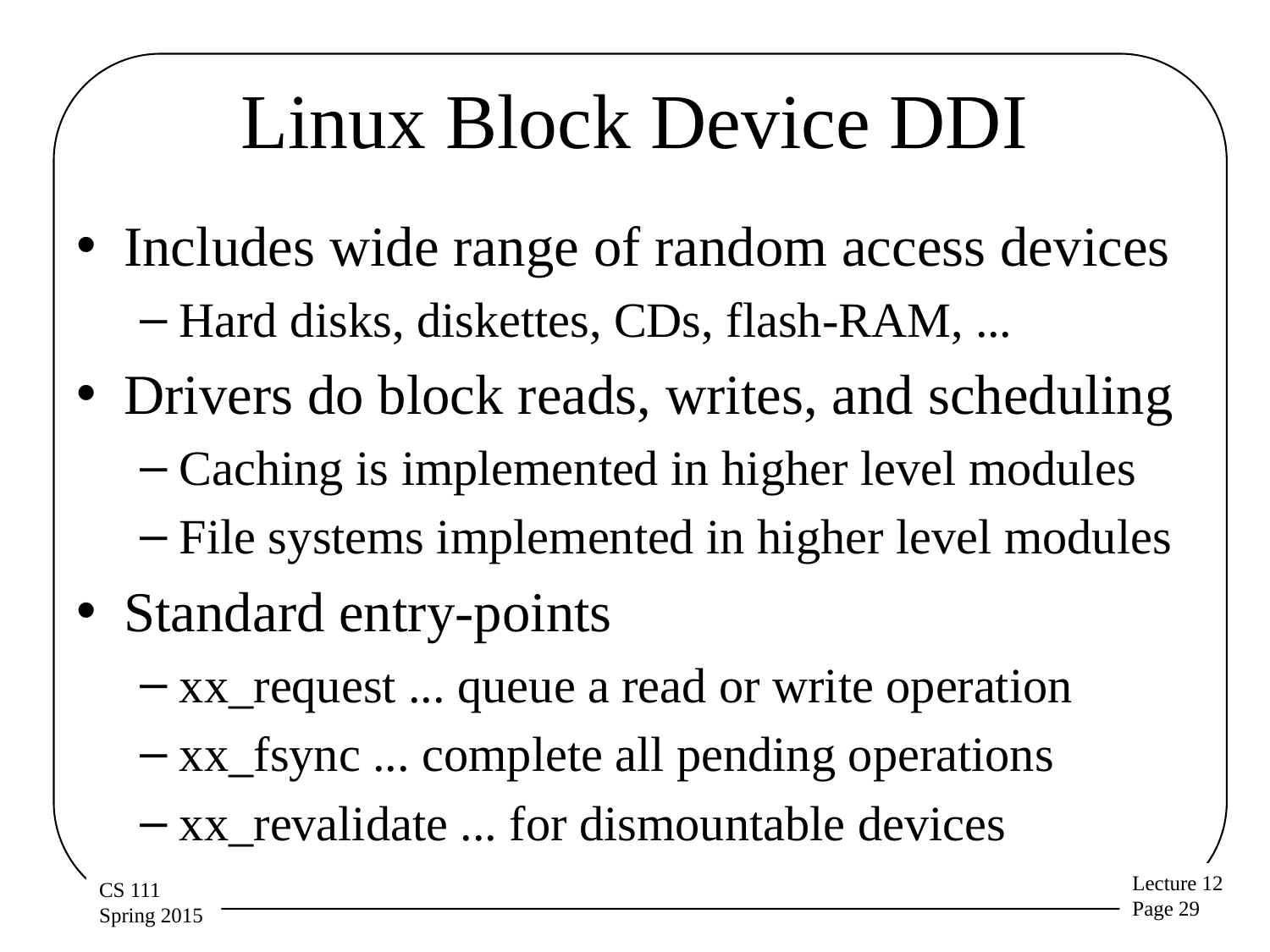

# Linux Block Device DDI
Includes wide range of random access devices
Hard disks, diskettes, CDs, flash-RAM, ...
Drivers do block reads, writes, and scheduling
Caching is implemented in higher level modules
File systems implemented in higher level modules
Standard entry-points
xx_request ... queue a read or write operation
xx_fsync ... complete all pending operations
xx_revalidate ... for dismountable devices